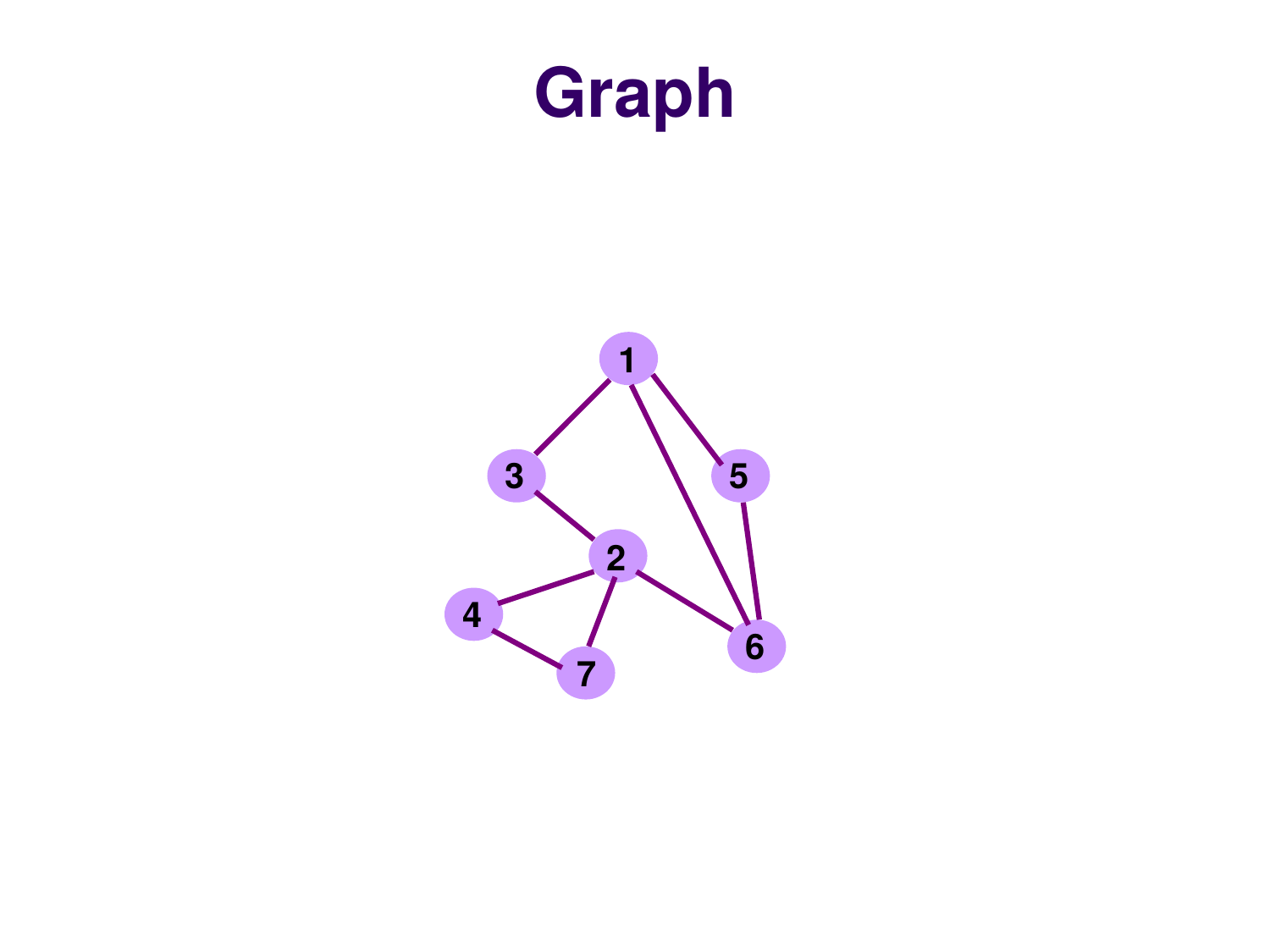

# Graph

1

3
5

2

4

6

7